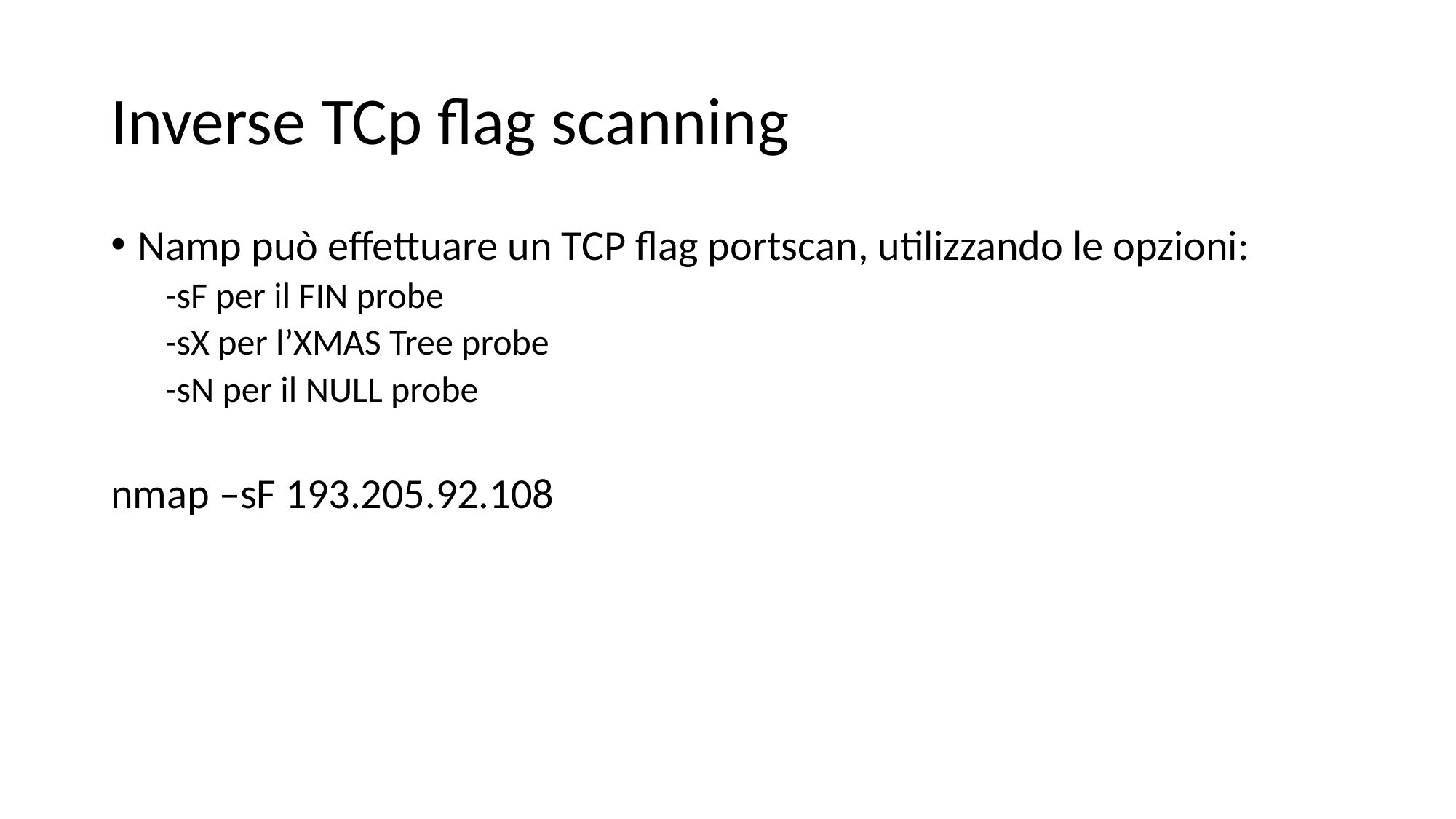

# Inverse TCp flag scanning
Namp può effettuare un TCP flag portscan, utilizzando le opzioni:
-sF per il FIN probe
-sX per l’XMAS Tree probe
-sN per il NULL probe

nmap –sF 193.205.92.108